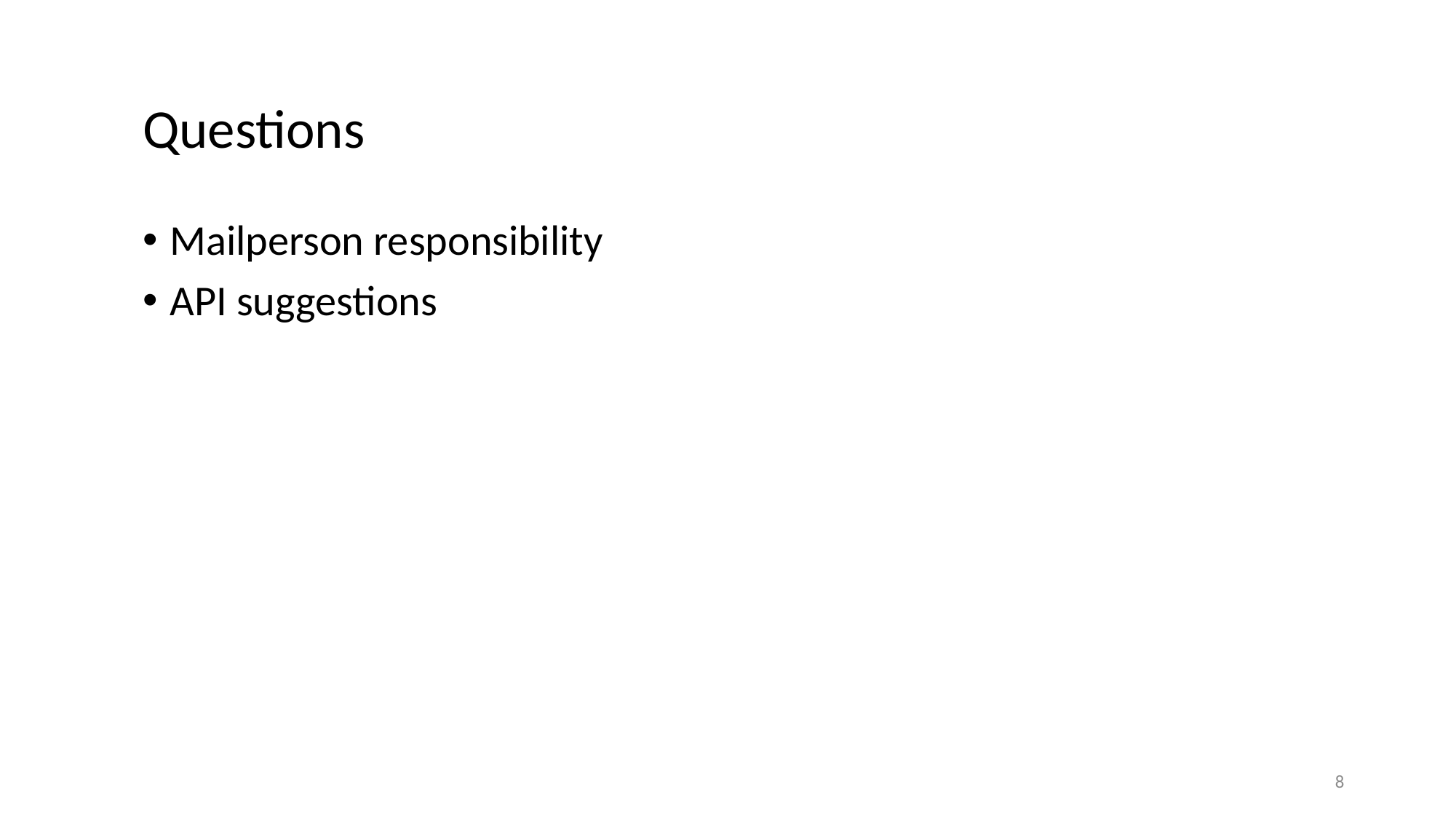

# Questions
Mailperson responsibility
API suggestions
8